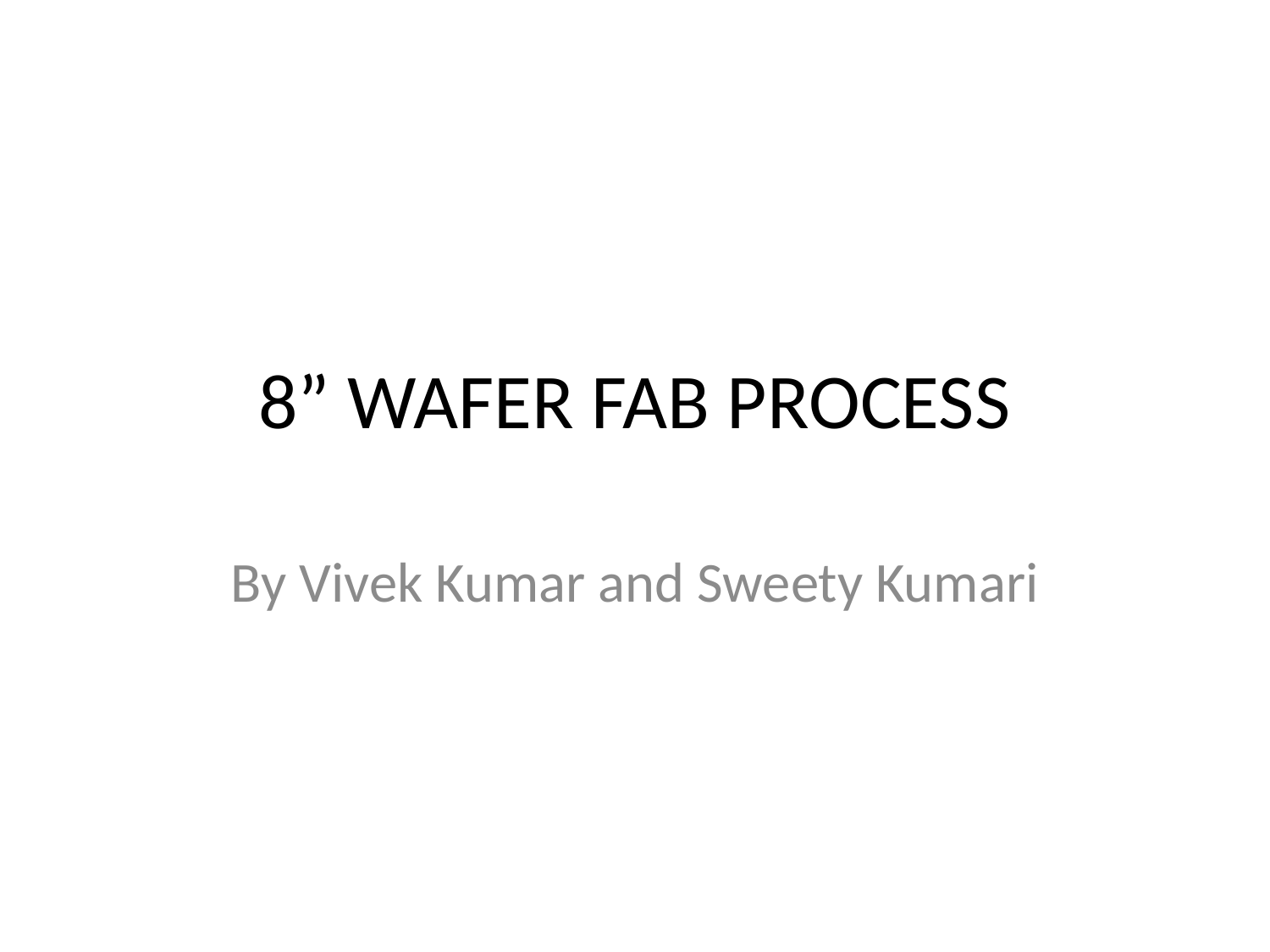

# 8” WAFER FAB PROCESS
By Vivek Kumar and Sweety Kumari